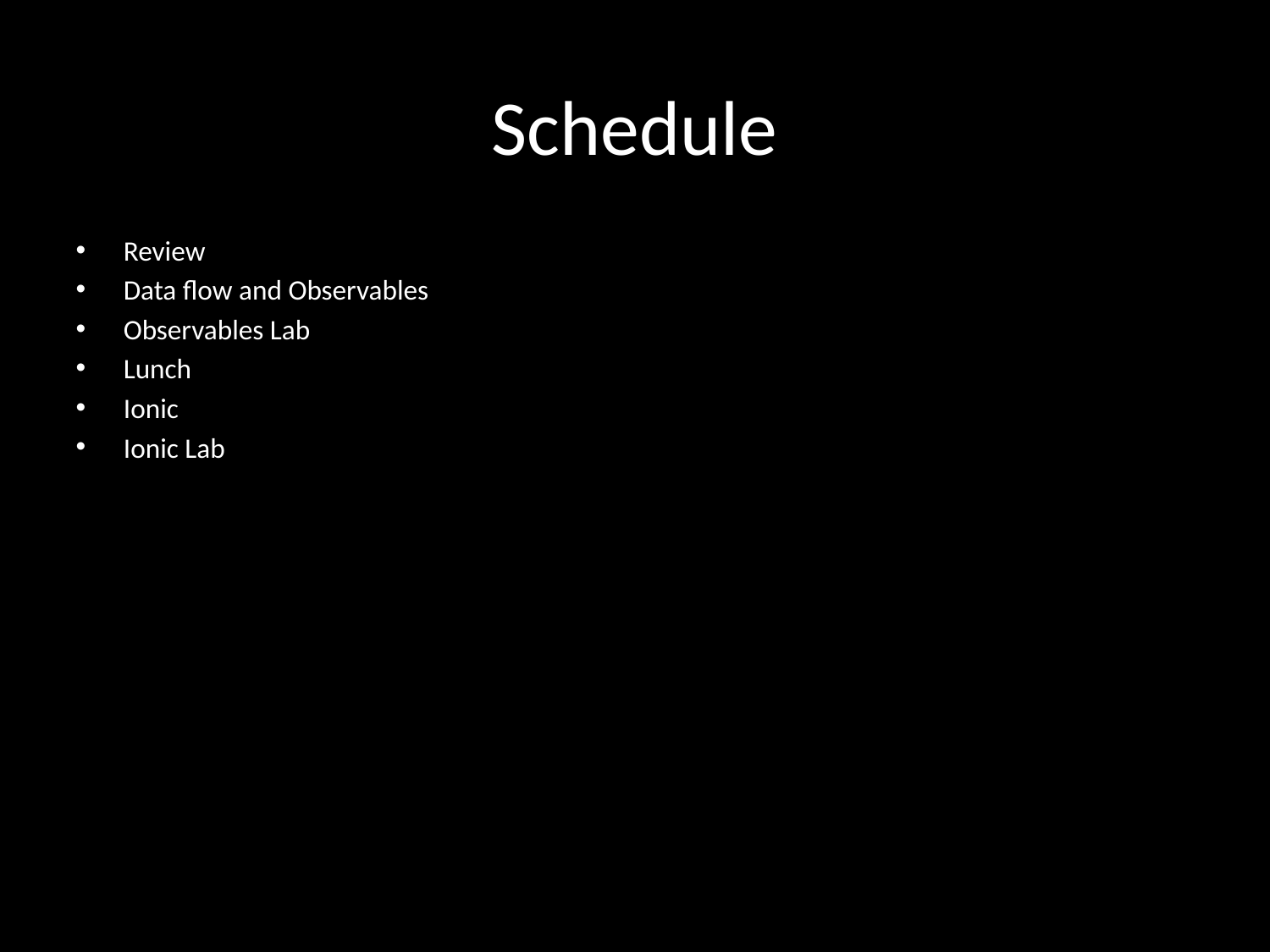

# Schedule
Review
Data flow and Observables
Observables Lab
Lunch
Ionic
Ionic Lab